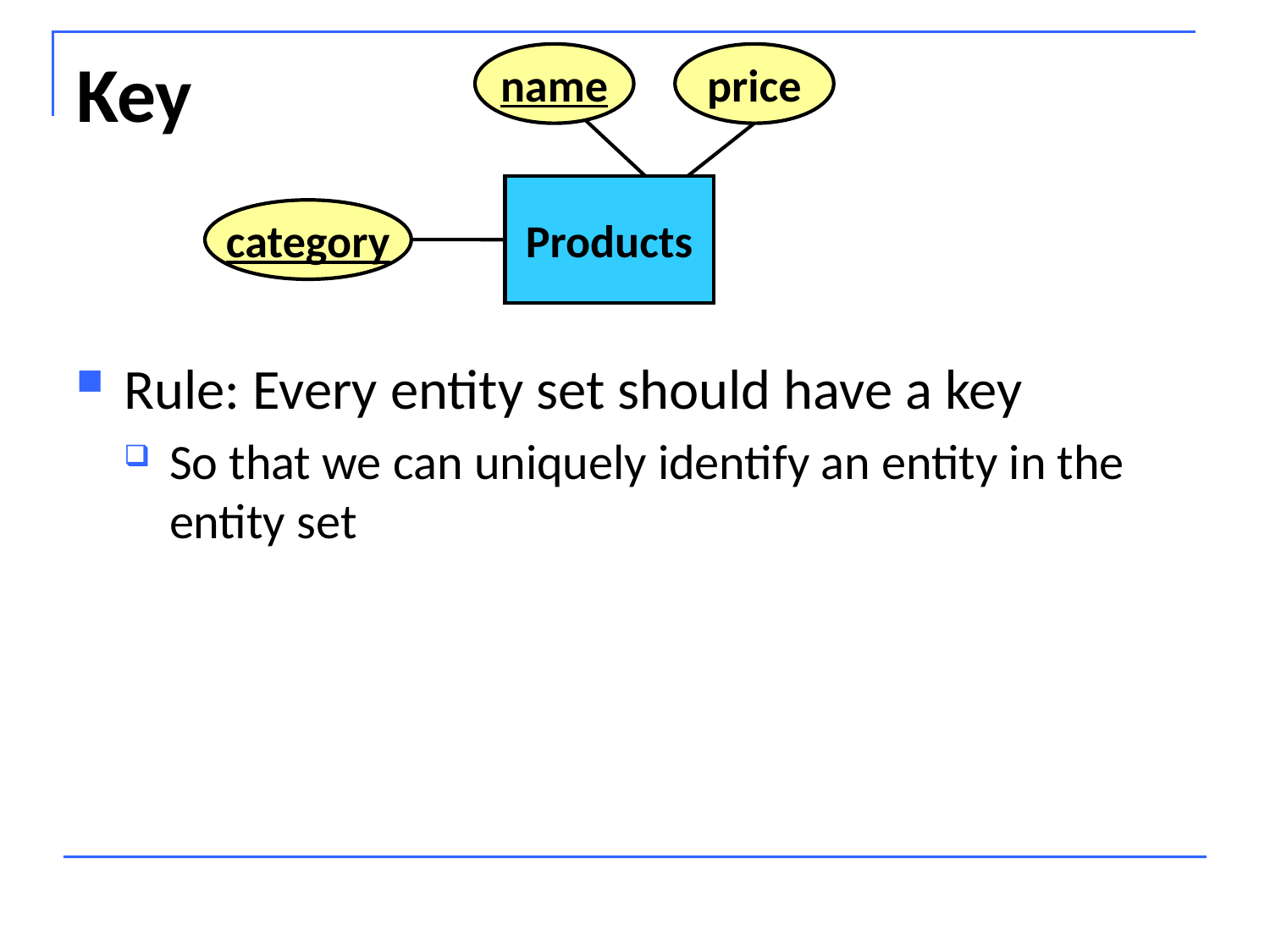

# Key
name
price

Products
category

Rule: Every entity set should have a key
So that we can uniquely identify an entity in the entity set